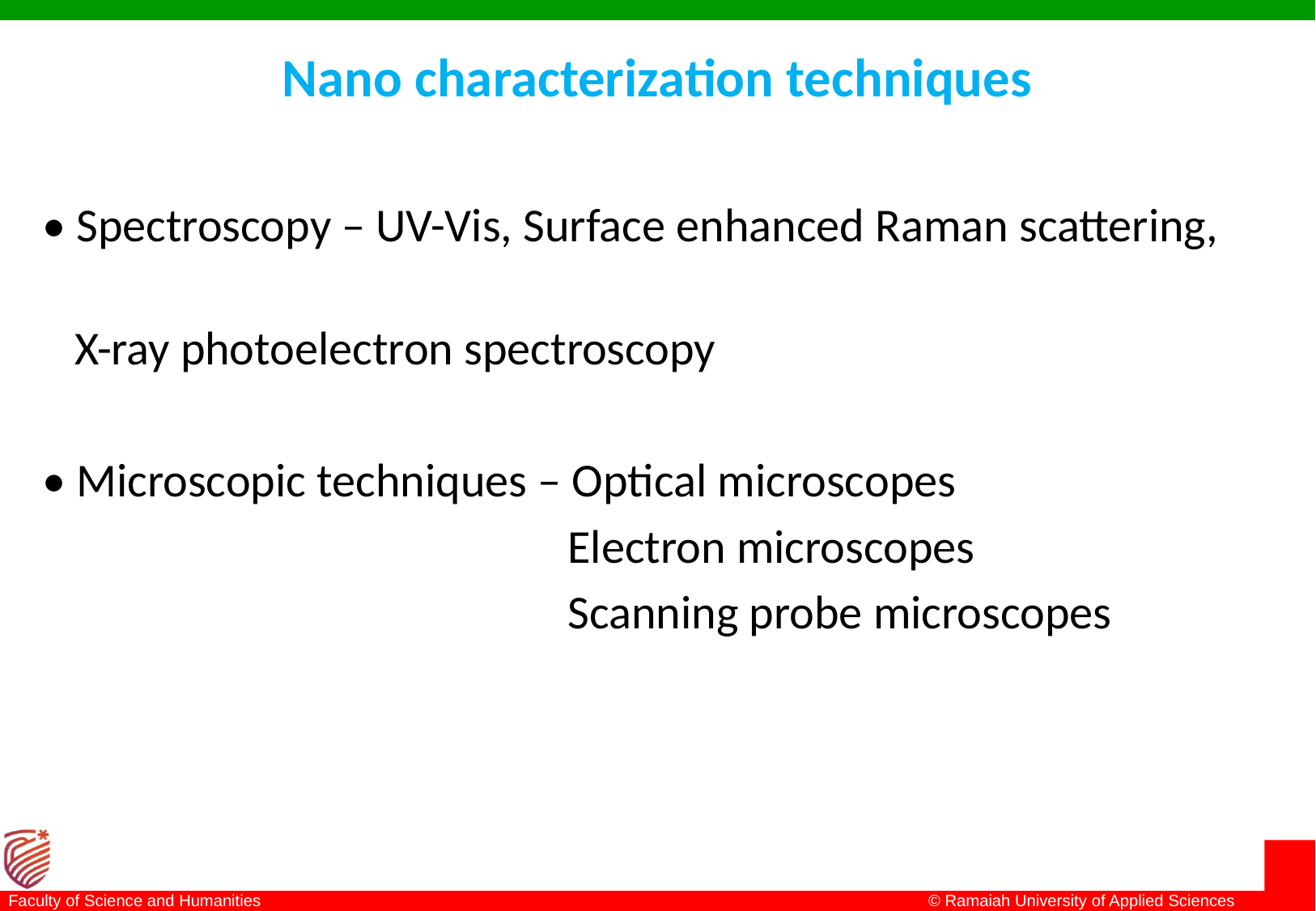

# Nano characterization techniques
• Spectroscopy – UV-Vis, Surface enhanced Raman scattering,
   X-ray photoelectron spectroscopy

• Microscopic techniques – Optical microscopes
                                                 Electron microscopes
                                                 Scanning probe microscopes